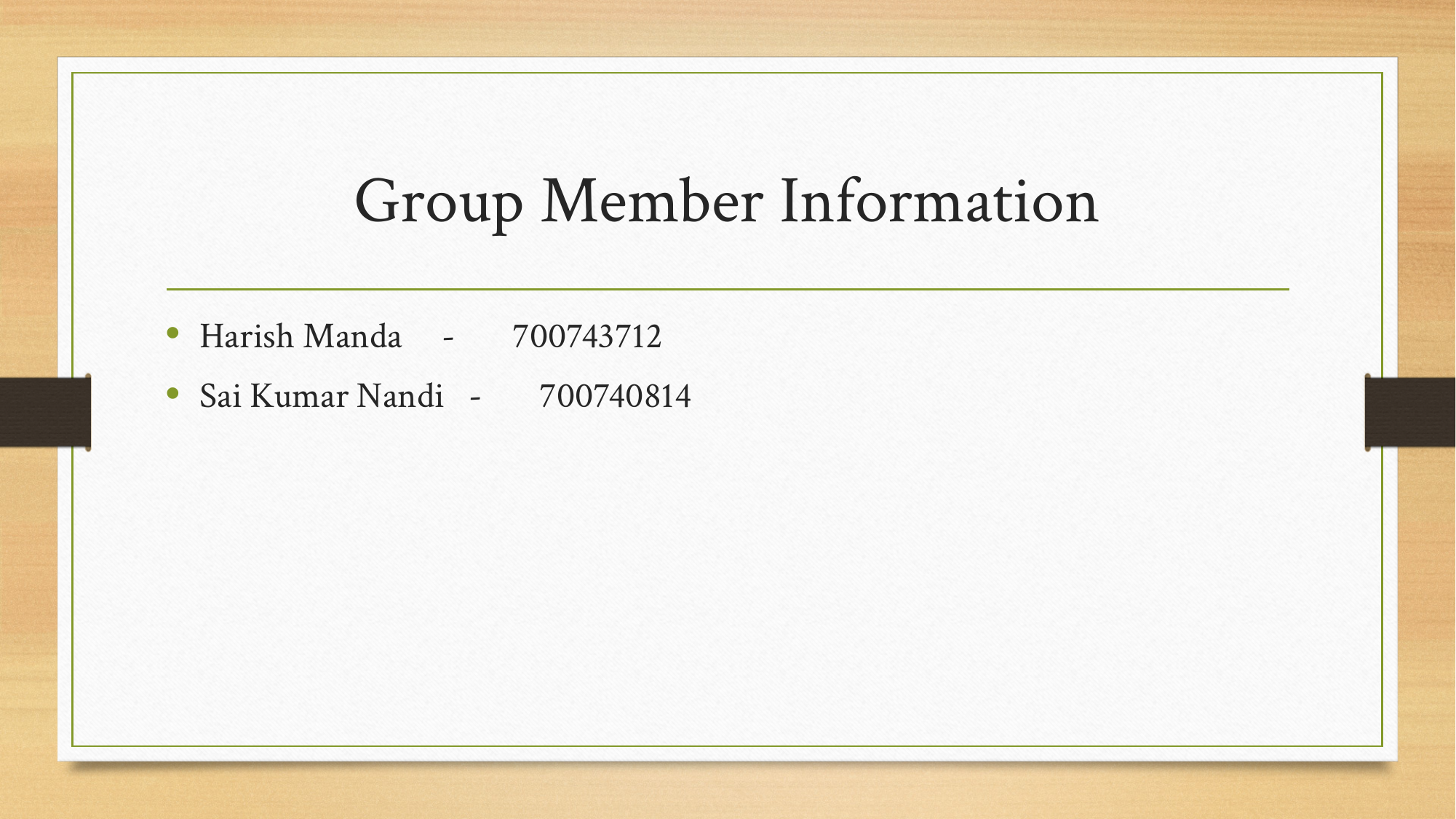

# Group Member Information
Harish Manda	   -       700743712
Sai Kumar Nandi   -       700740814